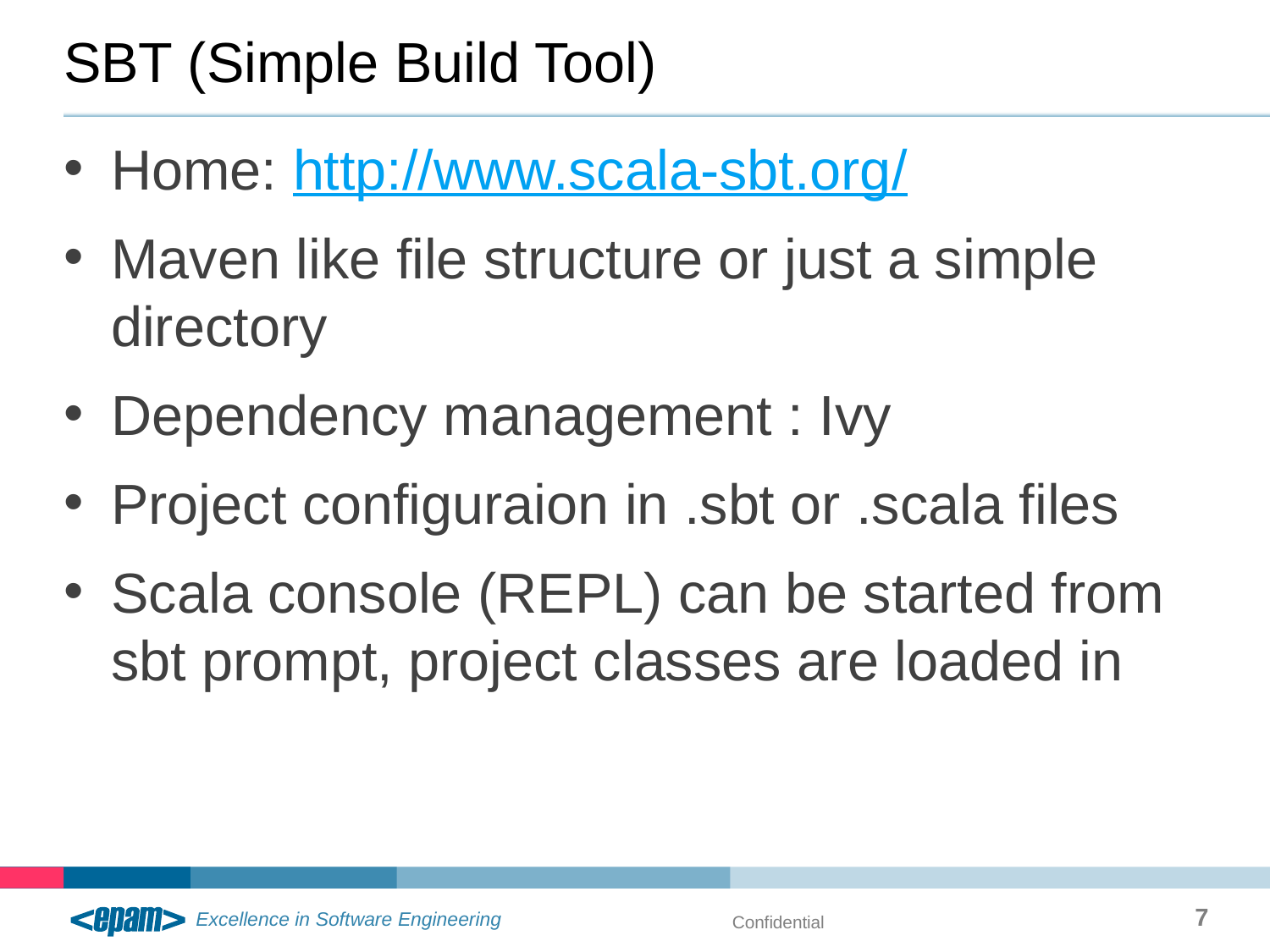

# SBT (Simple Build Tool)
Home: http://www.scala-sbt.org/
Maven like file structure or just a simple directory
Dependency management : Ivy
Project configuraion in .sbt or .scala files
Scala console (REPL) can be started from sbt prompt, project classes are loaded in

7
Confidential